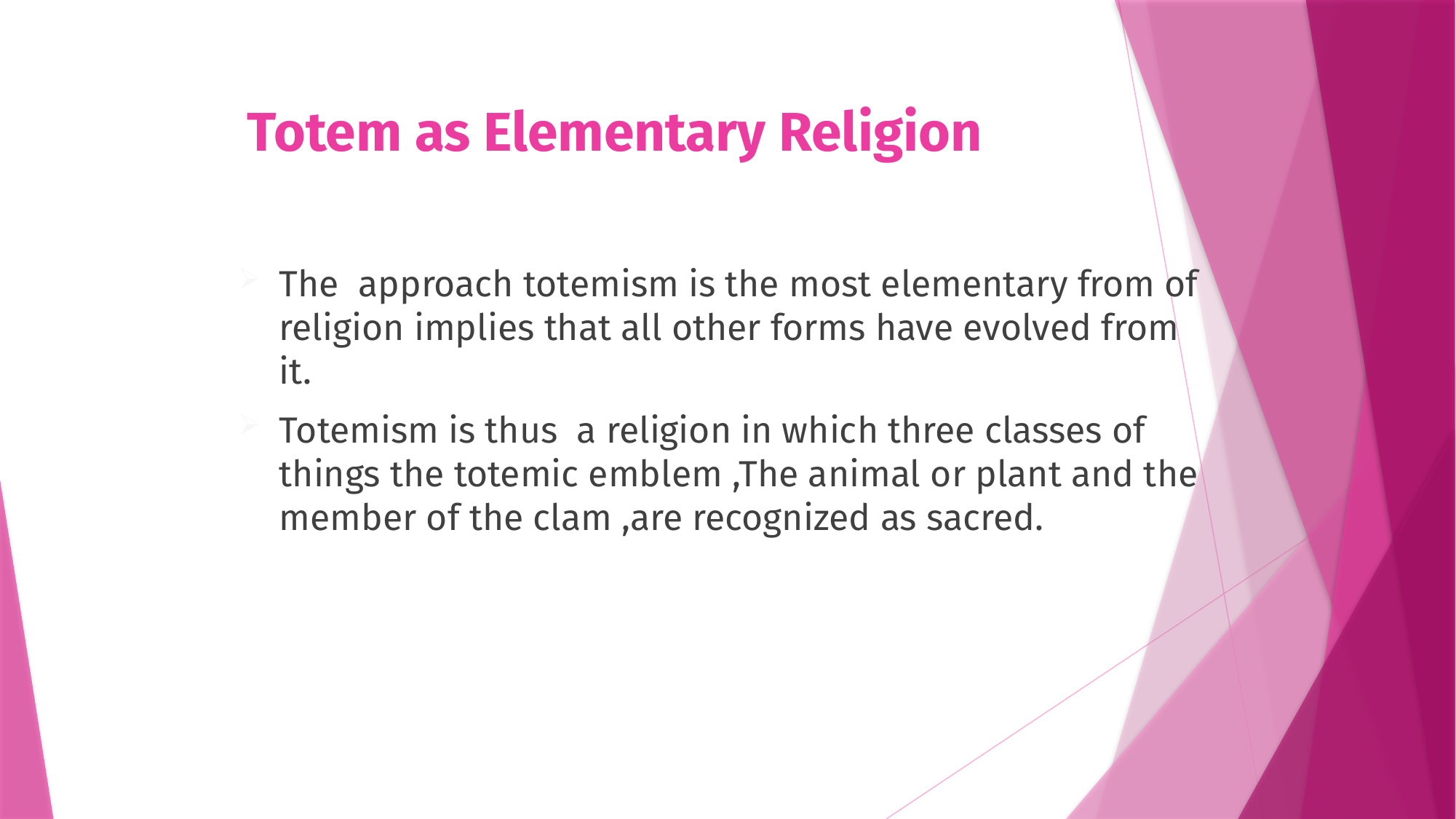

# Totem as Elementary Religion
The  approach totemism is the most elementary from of religion implies that all other forms have evolved from it.
Totemism is thus  a religion in which three classes of things the totemic emblem ,The animal or plant and the member of the clam ,are recognized as sacred.